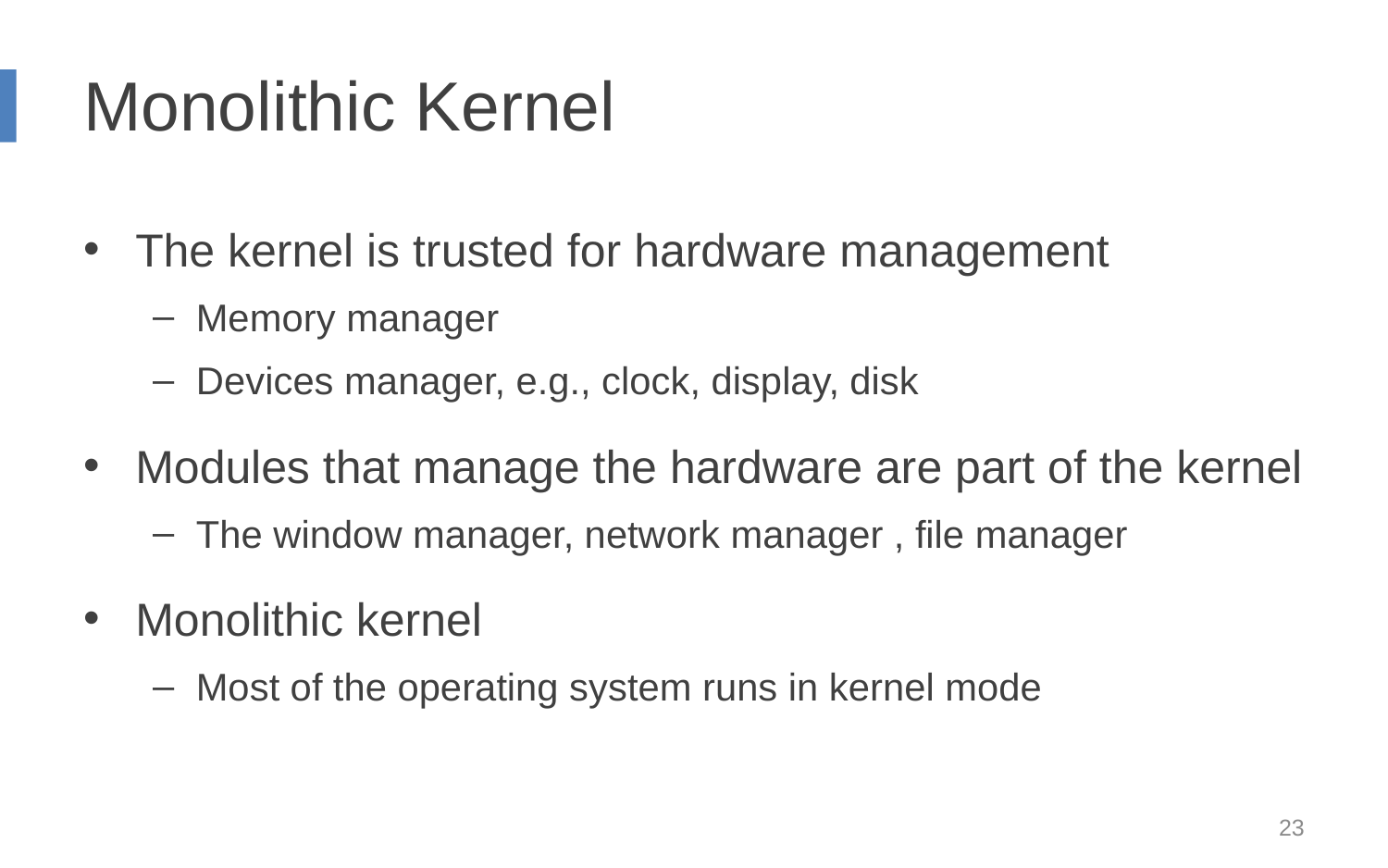

# Monolithic Kernel
The kernel is trusted for hardware management
Memory manager
Devices manager, e.g., clock, display, disk
Modules that manage the hardware are part of the kernel
The window manager, network manager , file manager
Monolithic kernel
Most of the operating system runs in kernel mode
23